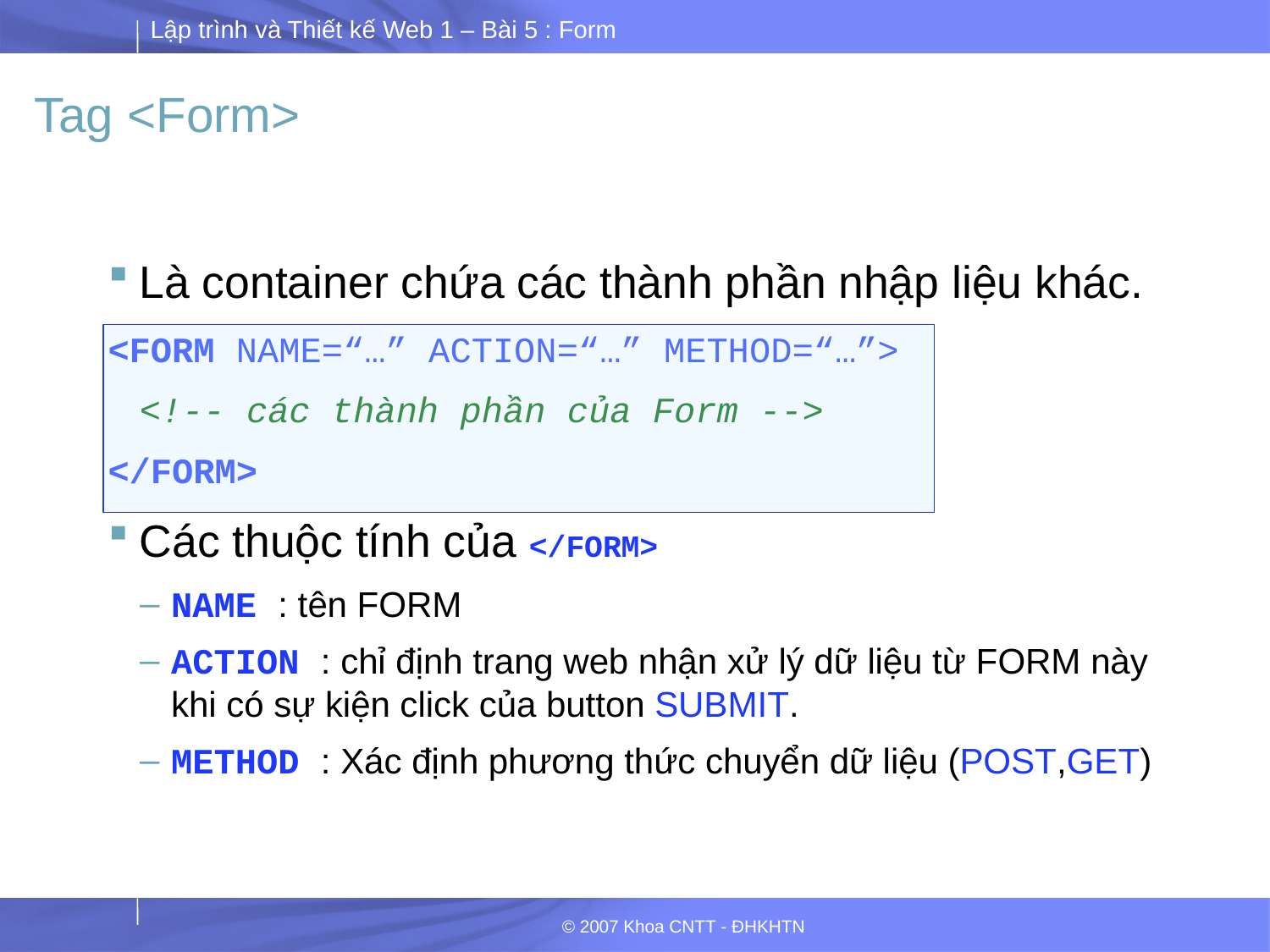

# Tag <Form>
Là container chứa các thành phần nhập liệu khác.
<FORM NAME=“…” ACTION=“…” METHOD=“…”>
		<!-- các thành phần của Form -->
</FORM>
Các thuộc tính của </FORM>
NAME : tên FORM
ACTION : chỉ định trang web nhận xử lý dữ liệu từ FORM này khi có sự kiện click của button SUBMIT.
METHOD : Xác định phương thức chuyển dữ liệu (POST,GET)